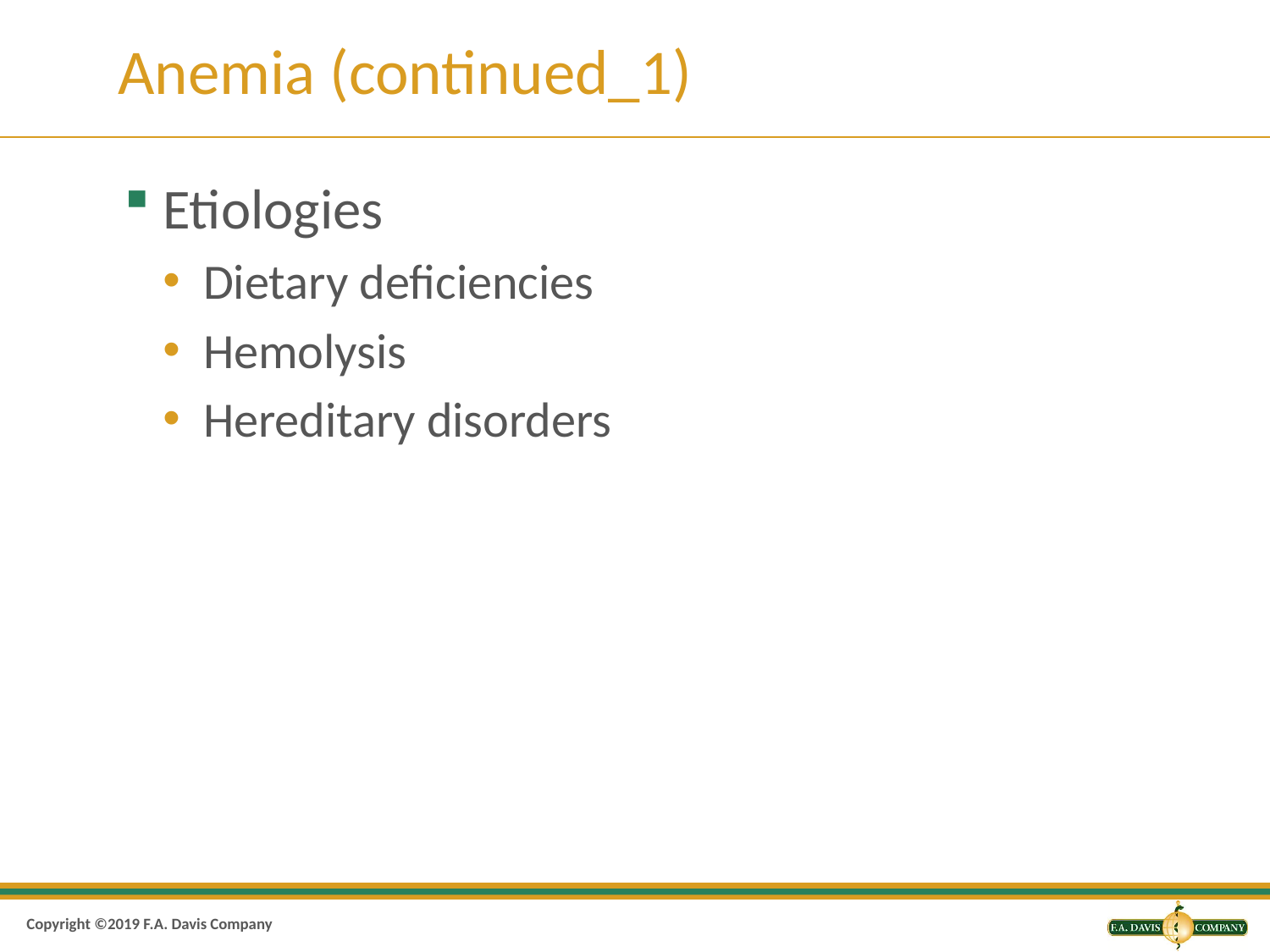

# Anemia (continued_1)
Etiologies
Dietary deficiencies
Hemolysis
Hereditary disorders